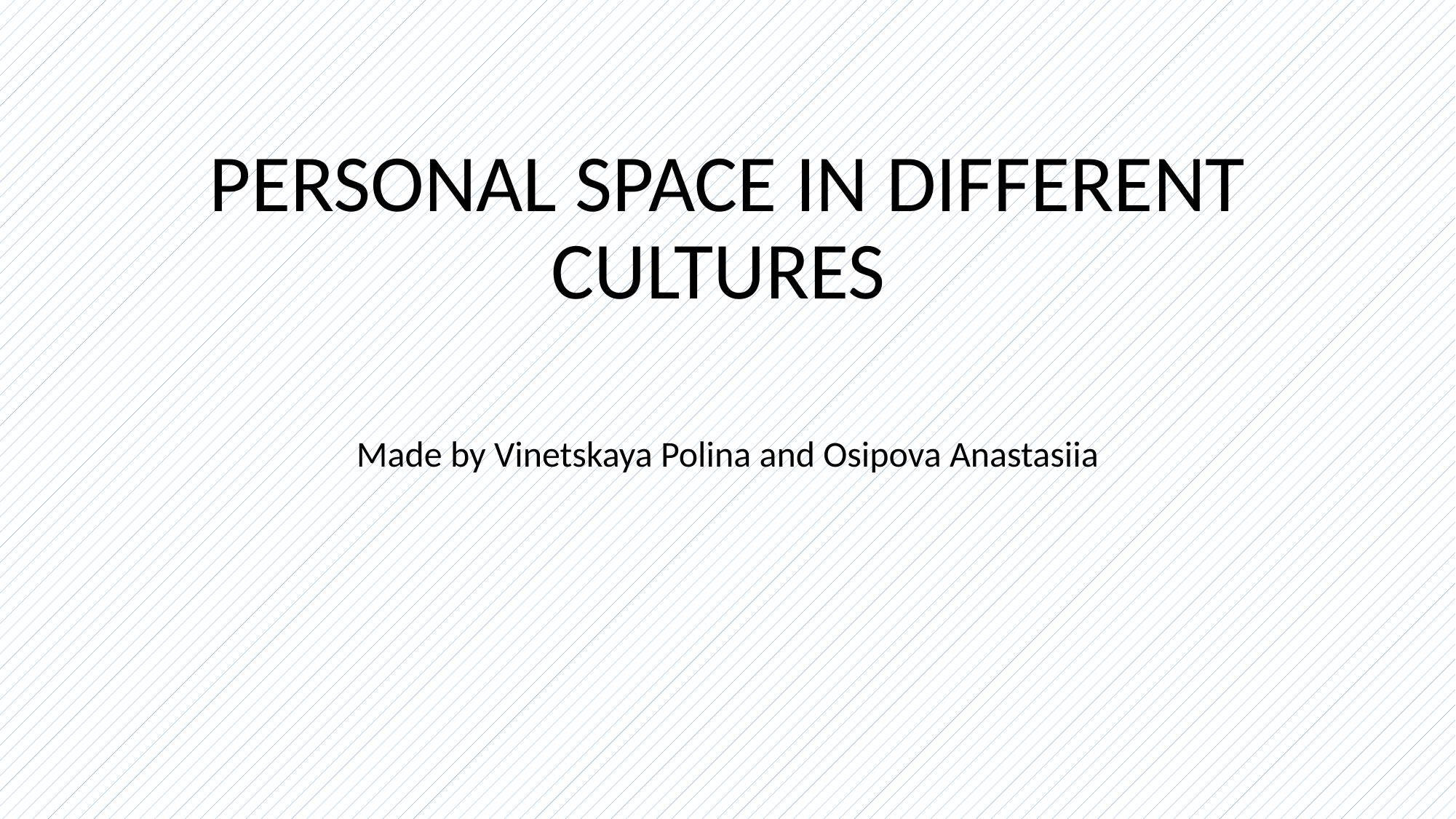

# PERSONAL SPACE IN DIFFERENT CULTURES
Made by Vinetskaya Polina and Osipova Anastasiia